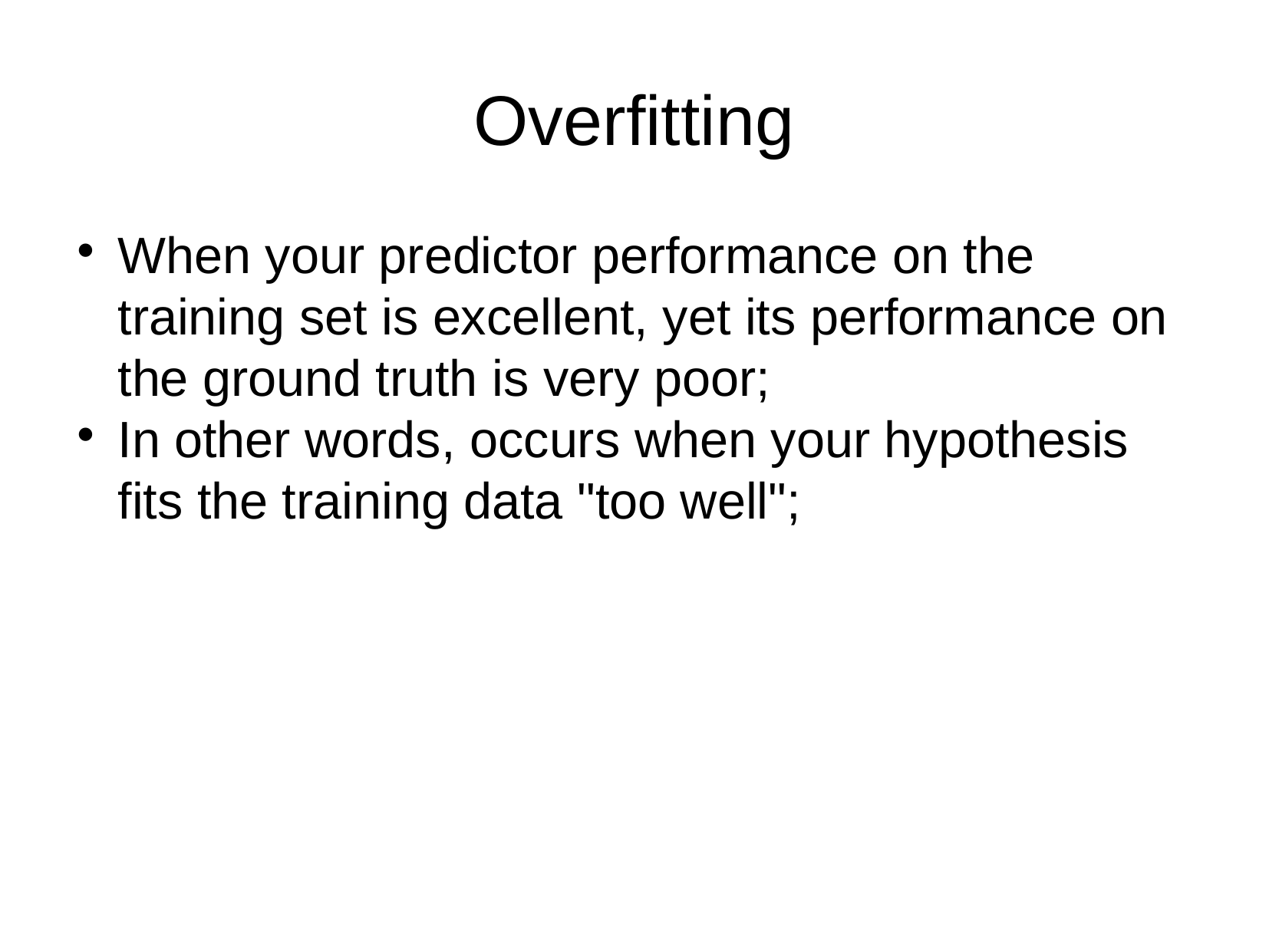

Overfitting
When your predictor performance on the training set is excellent, yet its performance on the ground truth is very poor;
In other words, occurs when your hypothesis fits the training data "too well";